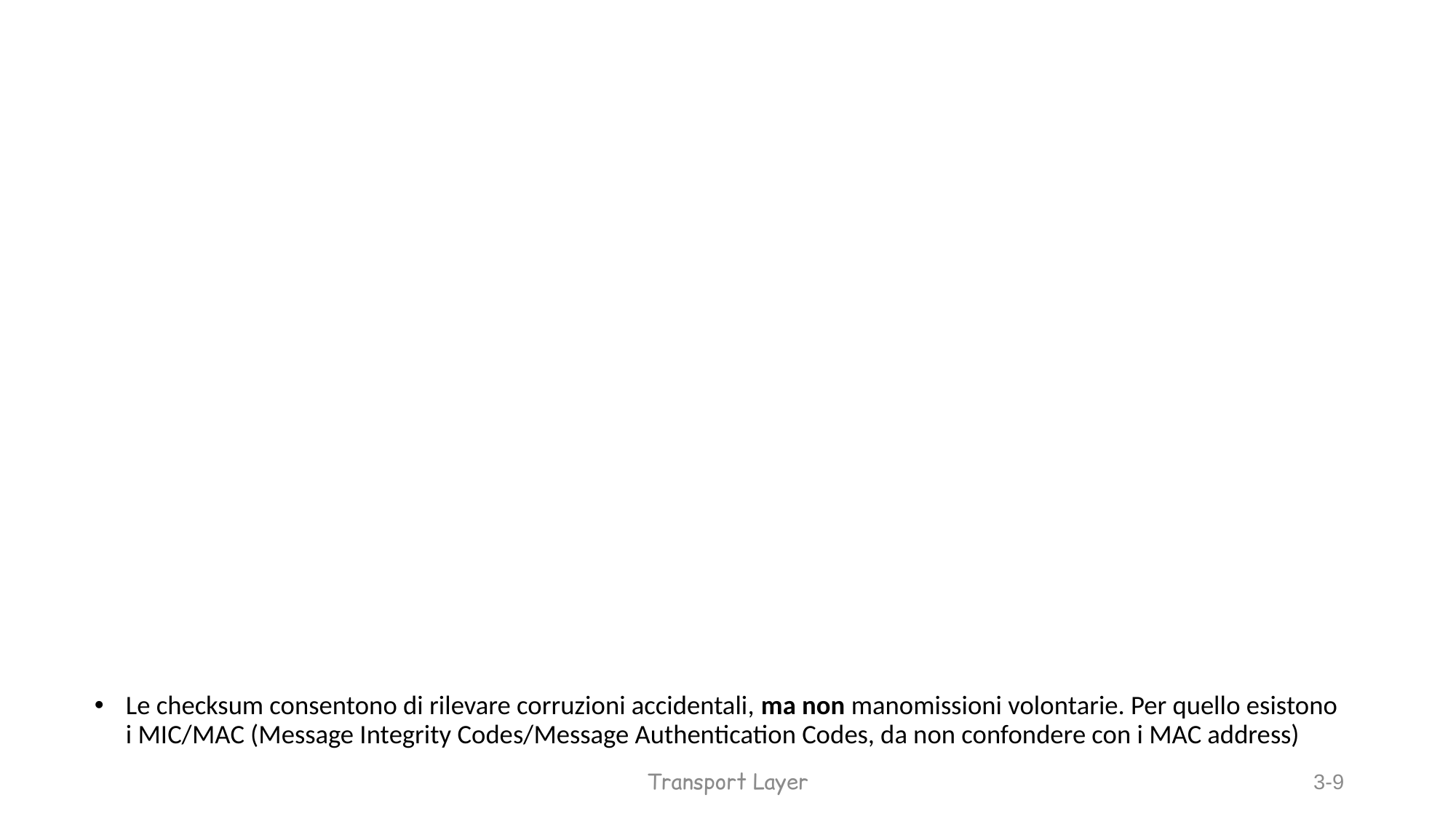

Le checksum consentono di rilevare corruzioni accidentali, ma non manomissioni volontarie. Per quello esistono i MIC/MAC (Message Integrity Codes/Message Authentication Codes, da non confondere con i MAC address)
Transport Layer
3-9